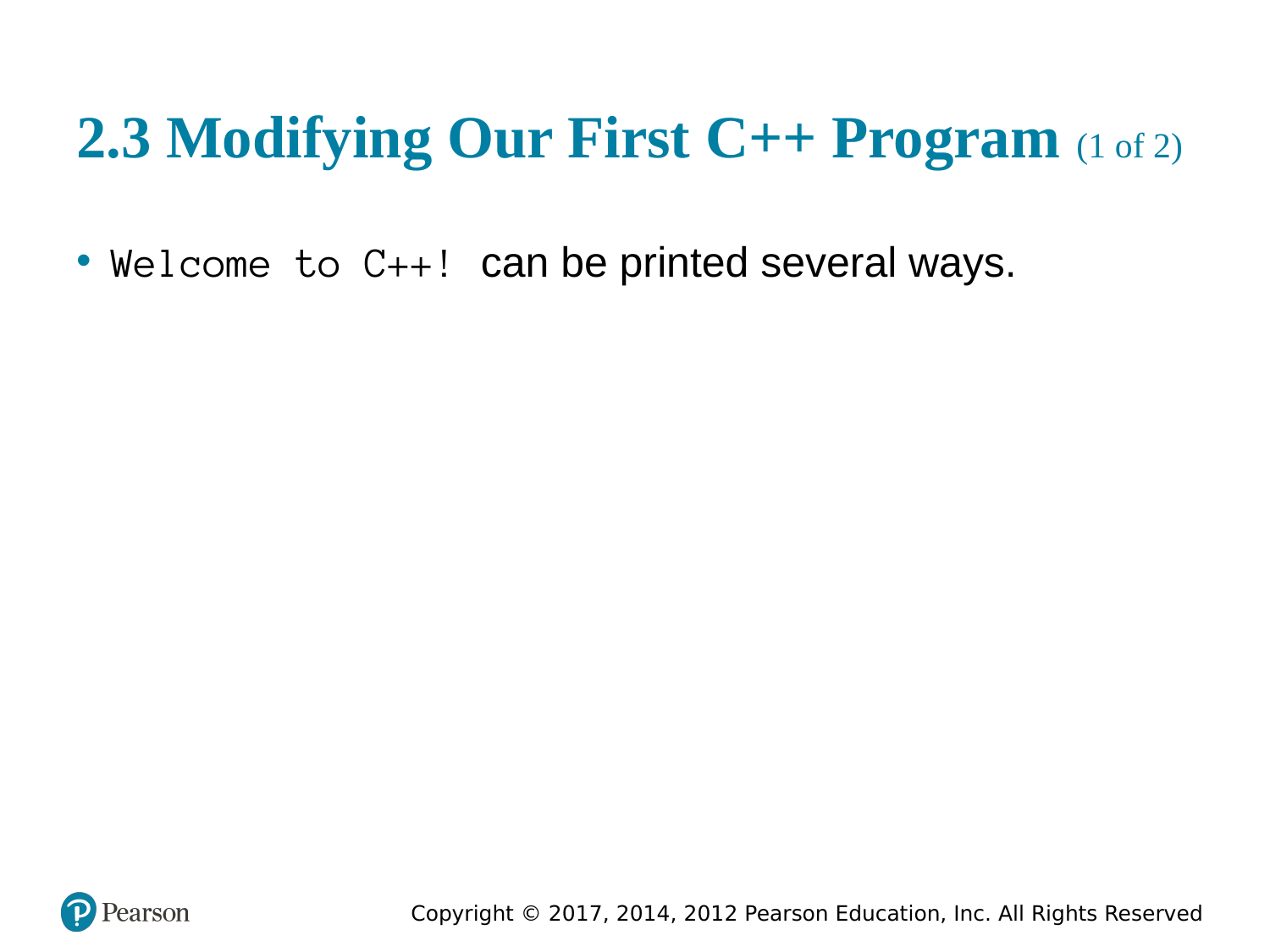

# 2.3 Modifying Our First C++ Program (1 of 2)
Welcome to C++! can be printed several ways.